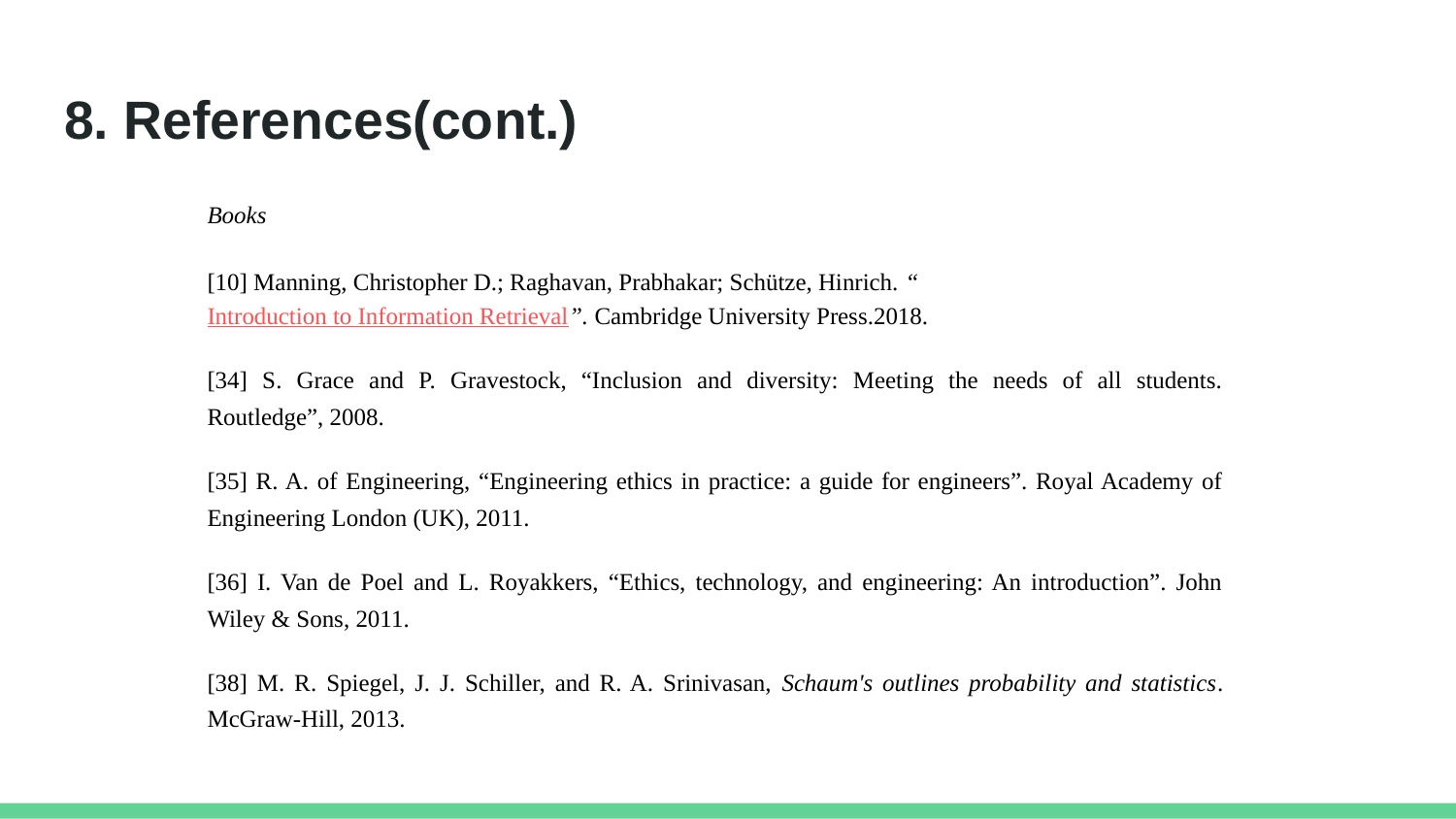

# 8. References(cont.)
Books

[10] Manning, Christopher D.; Raghavan, Prabhakar; Schütze, Hinrich. “Introduction to Information Retrieval”. Cambridge University Press.2018.
[34] S. Grace and P. Gravestock, “Inclusion and diversity: Meeting the needs of all students. Routledge”, 2008.
[35] R. A. of Engineering, “Engineering ethics in practice: a guide for engineers”. Royal Academy of Engineering London (UK), 2011.
[36] I. Van de Poel and L. Royakkers, “Ethics, technology, and engineering: An introduction”. John Wiley & Sons, 2011.
[38] M. R. Spiegel, J. J. Schiller, and R. A. Srinivasan, Schaum's outlines probability and statistics. McGraw-Hill, 2013.